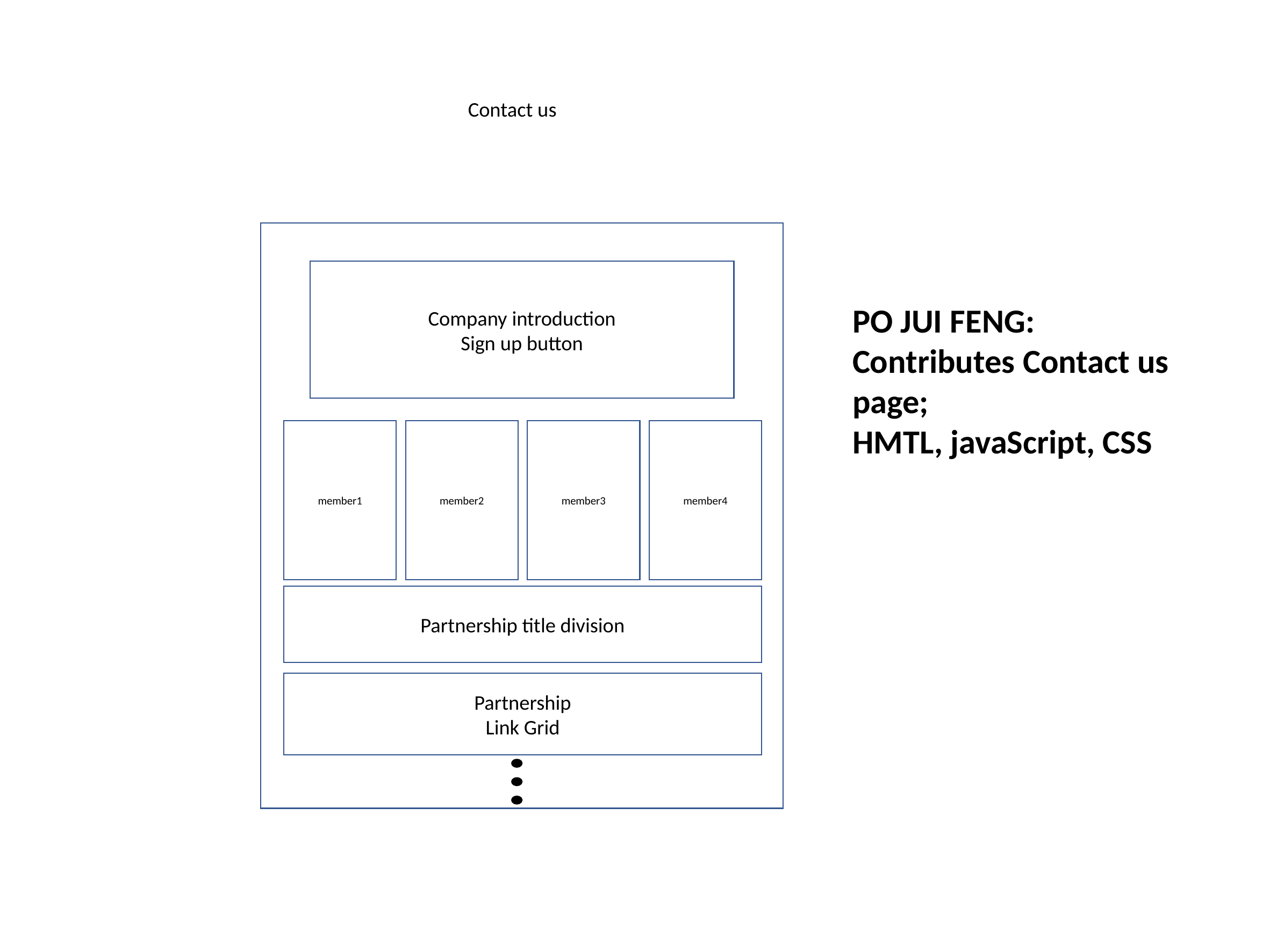

Contact us

Company introduction
Sign up button
member1
member2
member3
member4
Partnership title division
Partnership
Link Grid

PO JUI FENG:
Contributes Contact us page;
HMTL, javaScript, CSS